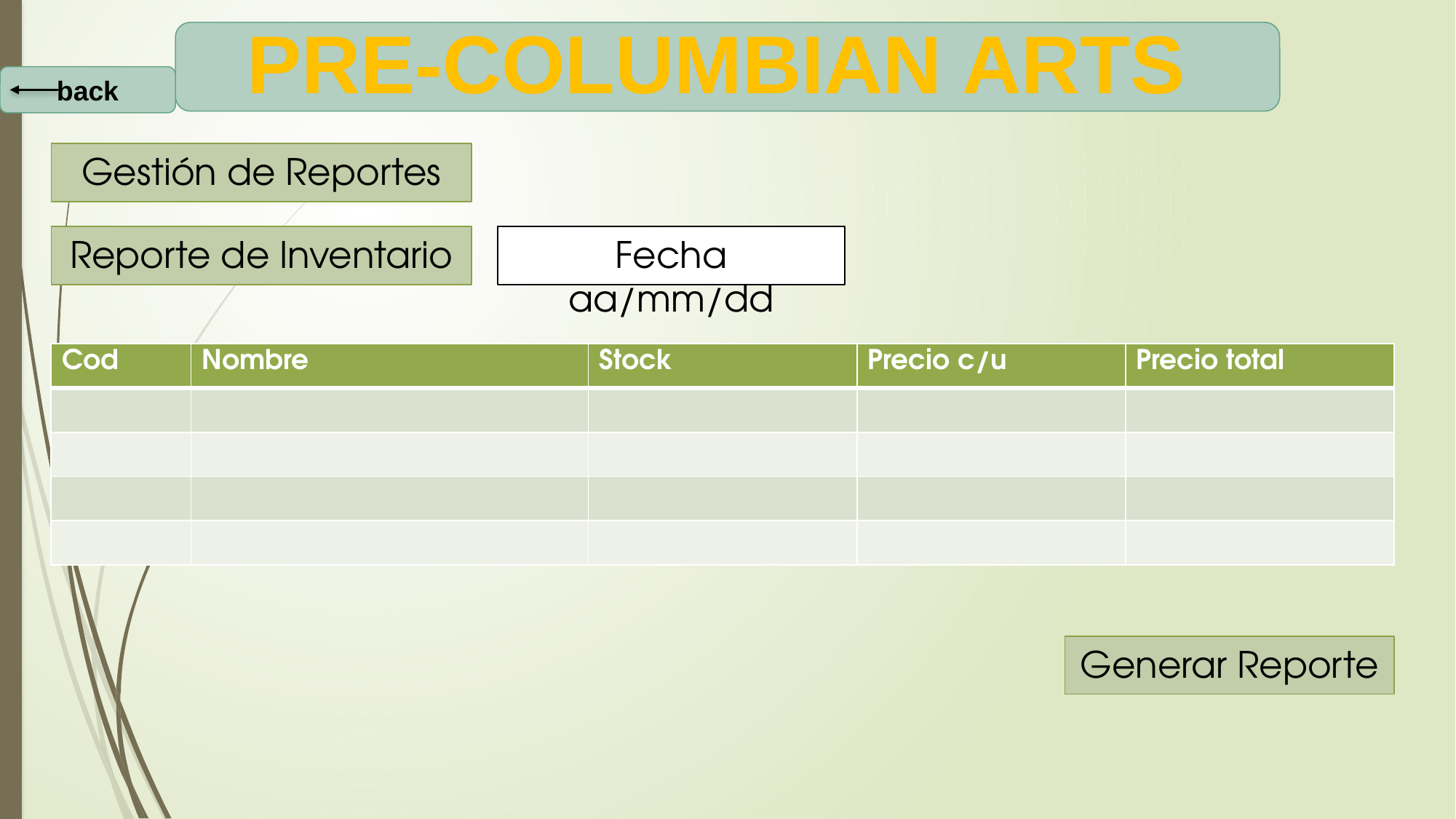

pre-columbian arts
back
Gestión de Reportes
Reporte de Inventario
Fecha aa/mm/dd
| Cod | Nombre | Stock | Precio c/u | Precio total |
| --- | --- | --- | --- | --- |
|  |  |  |  |  |
|  |  |  |  |  |
|  |  |  |  |  |
|  |  |  |  |  |
Generar Reporte